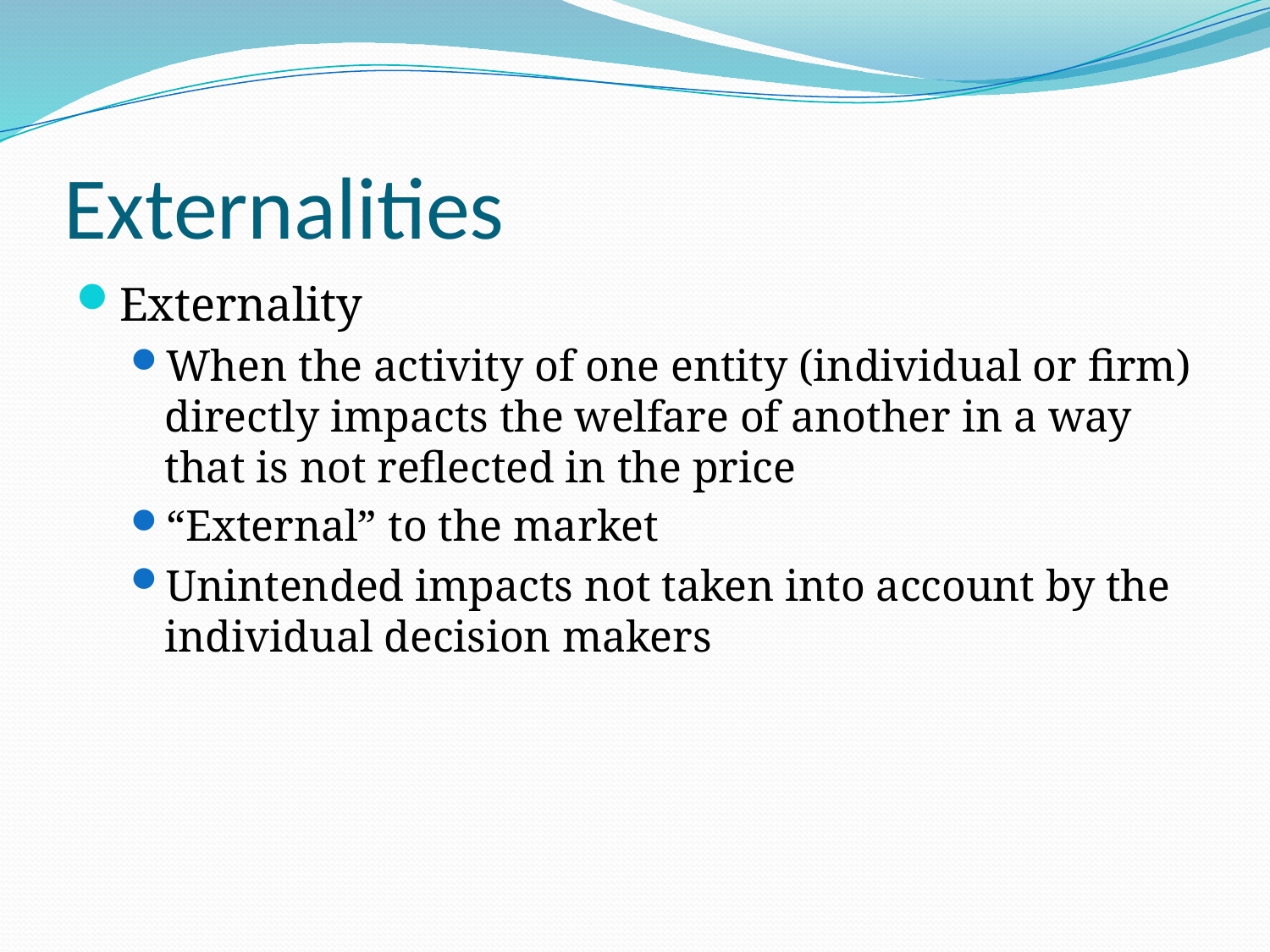

# Externalities
Externality
When the activity of one entity (individual or firm) directly impacts the welfare of another in a way that is not reflected in the price
“External” to the market
Unintended impacts not taken into account by the individual decision makers